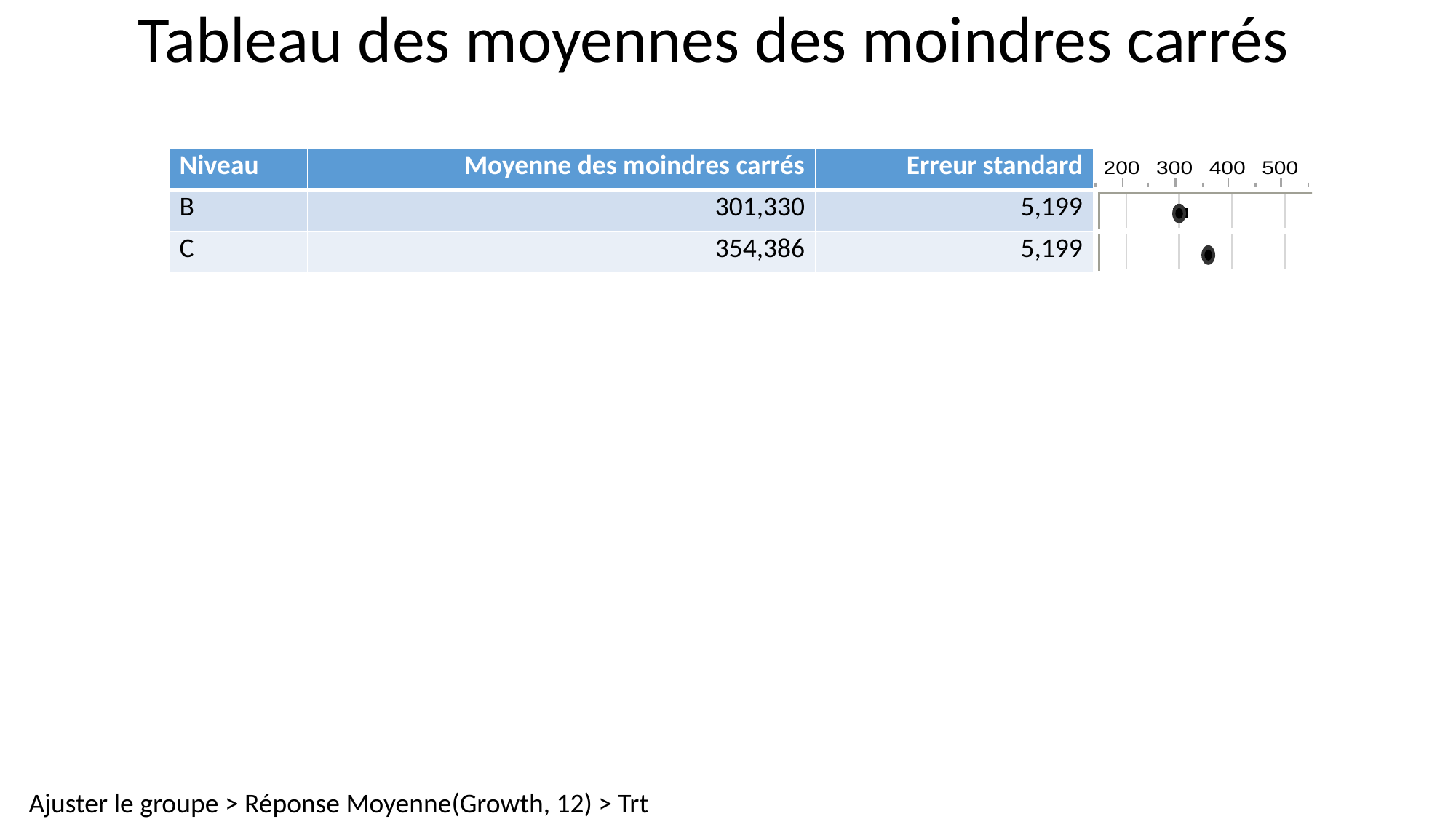

# Tableau des moyennes des moindres carrés
| Niveau | Moyenne des moindres carrés | Erreur standard |  |
| --- | --- | --- | --- |
| B | 301,330 | 5,199 |  |
| C | 354,386 | 5,199 |  |
Ajuster le groupe > Réponse Moyenne(Growth, 12) > Trt